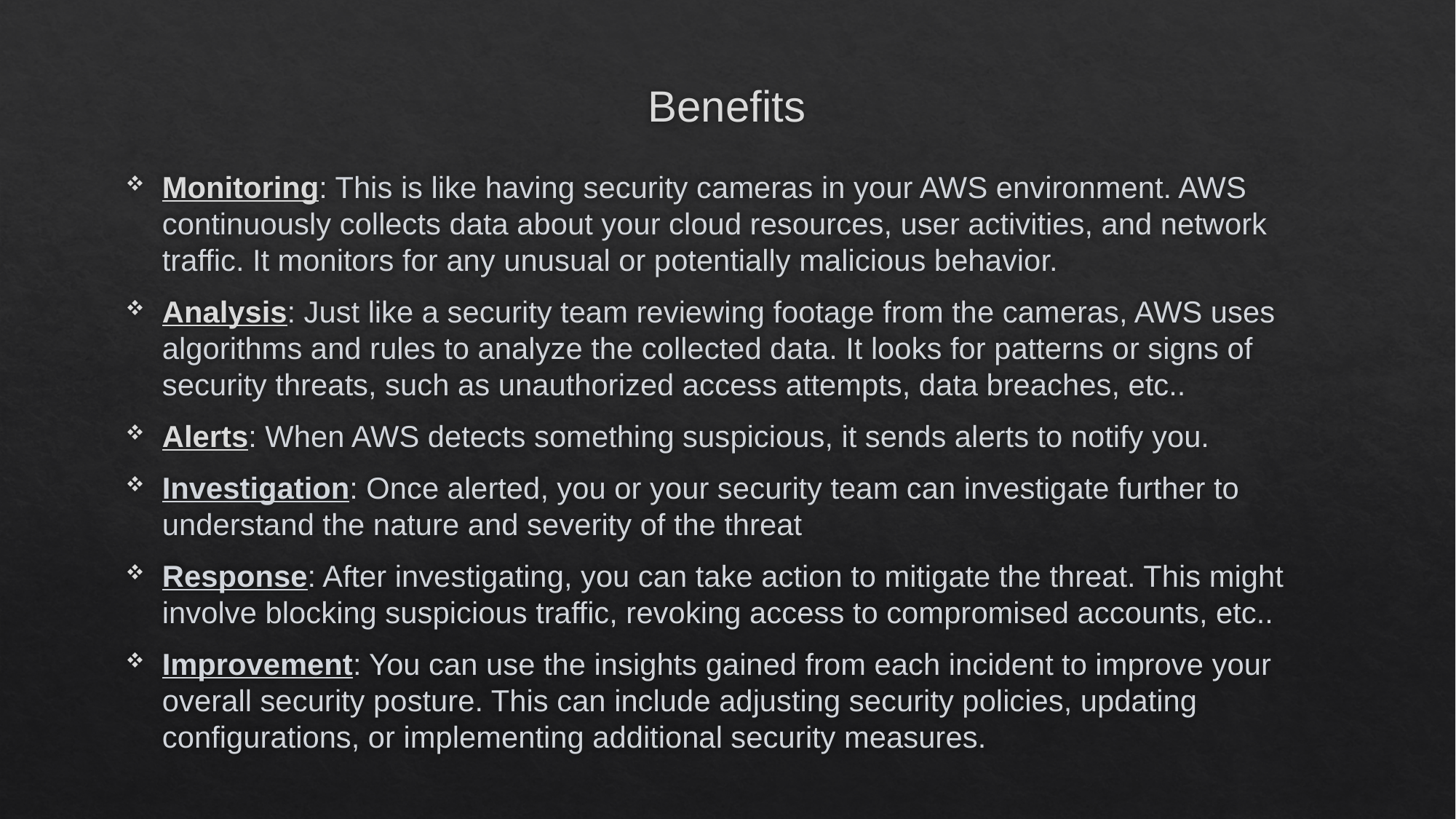

# Benefits
Monitoring: This is like having security cameras in your AWS environment. AWS continuously collects data about your cloud resources, user activities, and network traffic. It monitors for any unusual or potentially malicious behavior.
Analysis: Just like a security team reviewing footage from the cameras, AWS uses algorithms and rules to analyze the collected data. It looks for patterns or signs of security threats, such as unauthorized access attempts, data breaches, etc..
Alerts: When AWS detects something suspicious, it sends alerts to notify you.
Investigation: Once alerted, you or your security team can investigate further to understand the nature and severity of the threat
Response: After investigating, you can take action to mitigate the threat. This might involve blocking suspicious traffic, revoking access to compromised accounts, etc..
Improvement: You can use the insights gained from each incident to improve your overall security posture. This can include adjusting security policies, updating configurations, or implementing additional security measures.